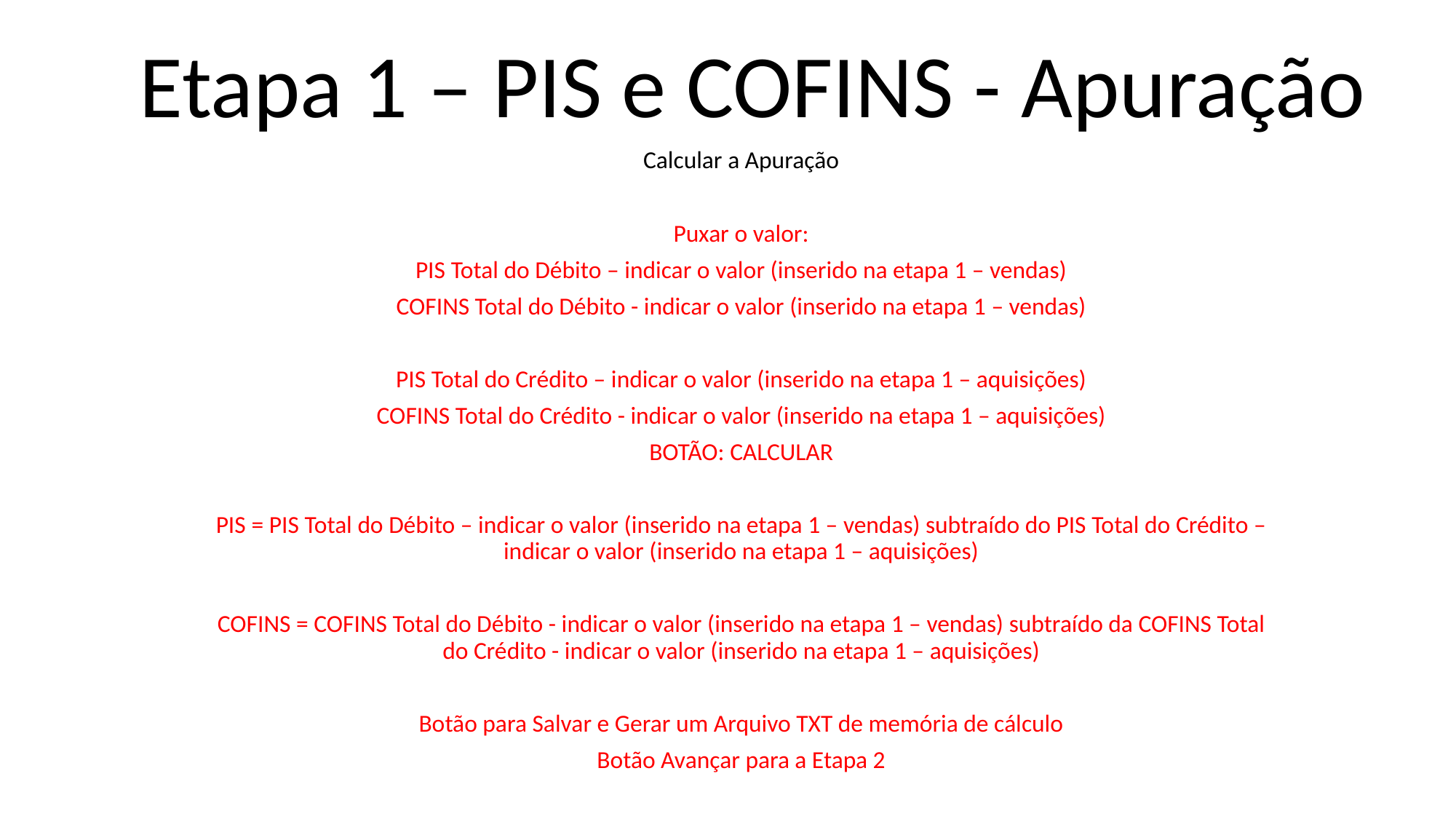

# Etapa 1 – PIS e COFINS - Apuração
Calcular a Apuração

Puxar o valor:
PIS Total do Débito – indicar o valor (inserido na etapa 1 – vendas)
COFINS Total do Débito - indicar o valor (inserido na etapa 1 – vendas)

PIS Total do Crédito – indicar o valor (inserido na etapa 1 – aquisições)
COFINS Total do Crédito - indicar o valor (inserido na etapa 1 – aquisições)
BOTÃO: CALCULAR

PIS = PIS Total do Débito – indicar o valor (inserido na etapa 1 – vendas) subtraído do PIS Total do Crédito – indicar o valor (inserido na etapa 1 – aquisições)

COFINS = COFINS Total do Débito - indicar o valor (inserido na etapa 1 – vendas) subtraído da COFINS Total do Crédito - indicar o valor (inserido na etapa 1 – aquisições)

Botão para Salvar e Gerar um Arquivo TXT de memória de cálculo
Botão Avançar para a Etapa 2